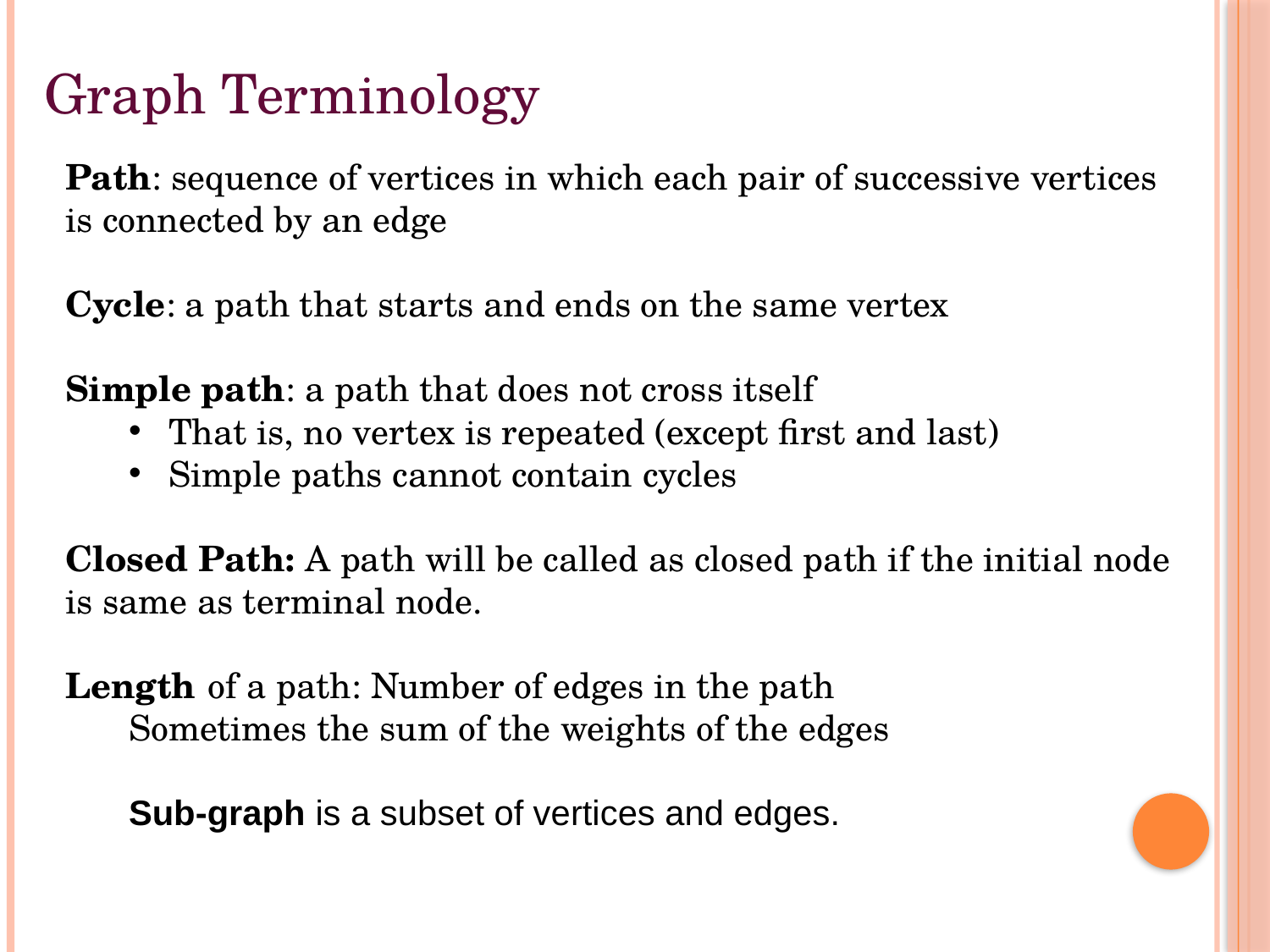

# Graph Terminology
Path: sequence of vertices in which each pair of successive vertices is connected by an edge
Cycle: a path that starts and ends on the same vertex
Simple path: a path that does not cross itself
That is, no vertex is repeated (except first and last)
Simple paths cannot contain cycles

Closed Path: A path will be called as closed path if the initial node is same as terminal node.

Length of a path: Number of edges in the path
Sometimes the sum of the weights of the edges

Sub-graph is a subset of vertices and edges.